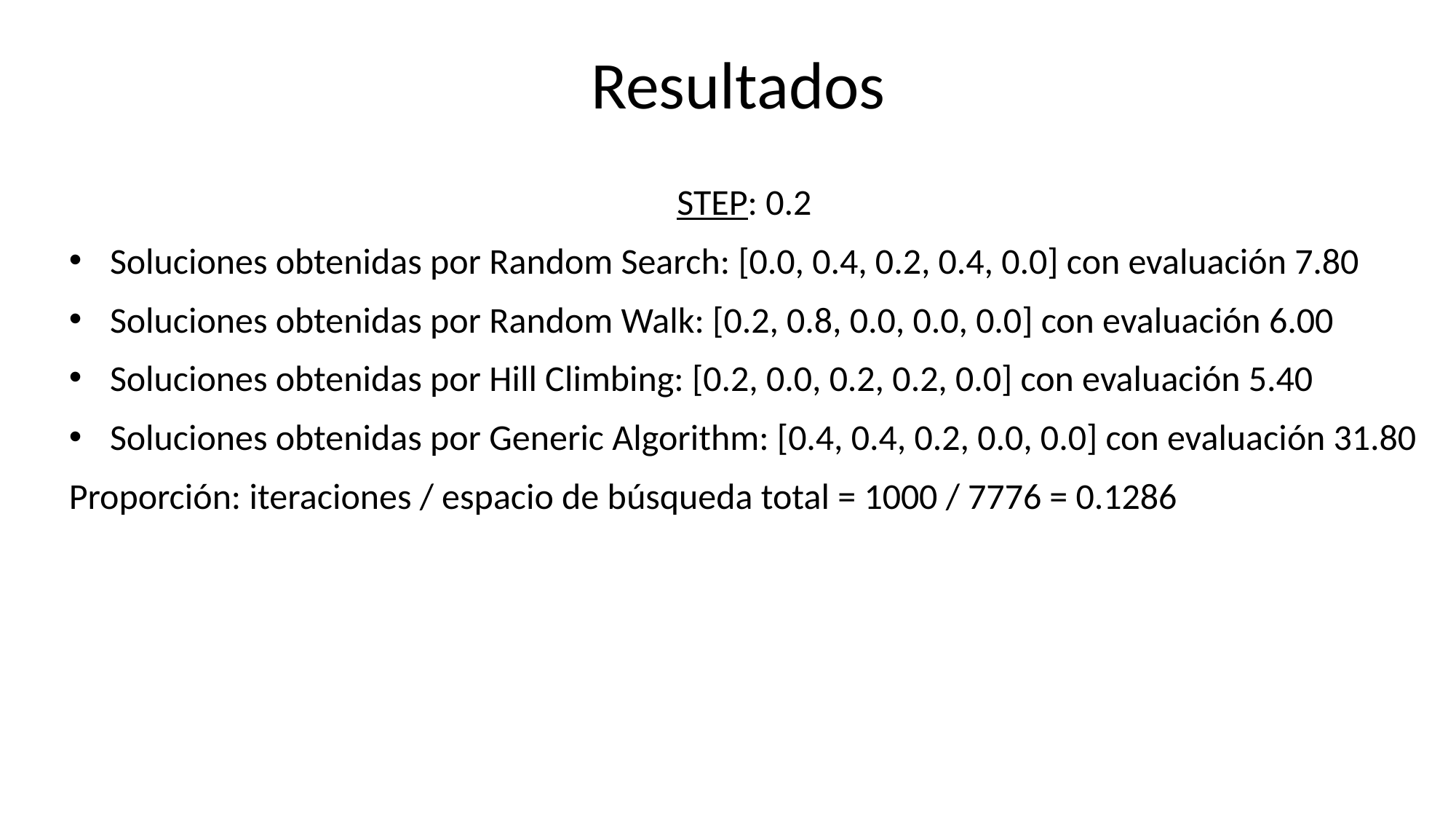

# Resultados
STEP: 0.2
Soluciones obtenidas por Random Search: [0.0, 0.4, 0.2, 0.4, 0.0] con evaluación 7.80
Soluciones obtenidas por Random Walk: [0.2, 0.8, 0.0, 0.0, 0.0] con evaluación 6.00
Soluciones obtenidas por Hill Climbing: [0.2, 0.0, 0.2, 0.2, 0.0] con evaluación 5.40
Soluciones obtenidas por Generic Algorithm: [0.4, 0.4, 0.2, 0.0, 0.0] con evaluación 31.80
Proporción: iteraciones / espacio de búsqueda total = 1000 / 7776 = 0.1286